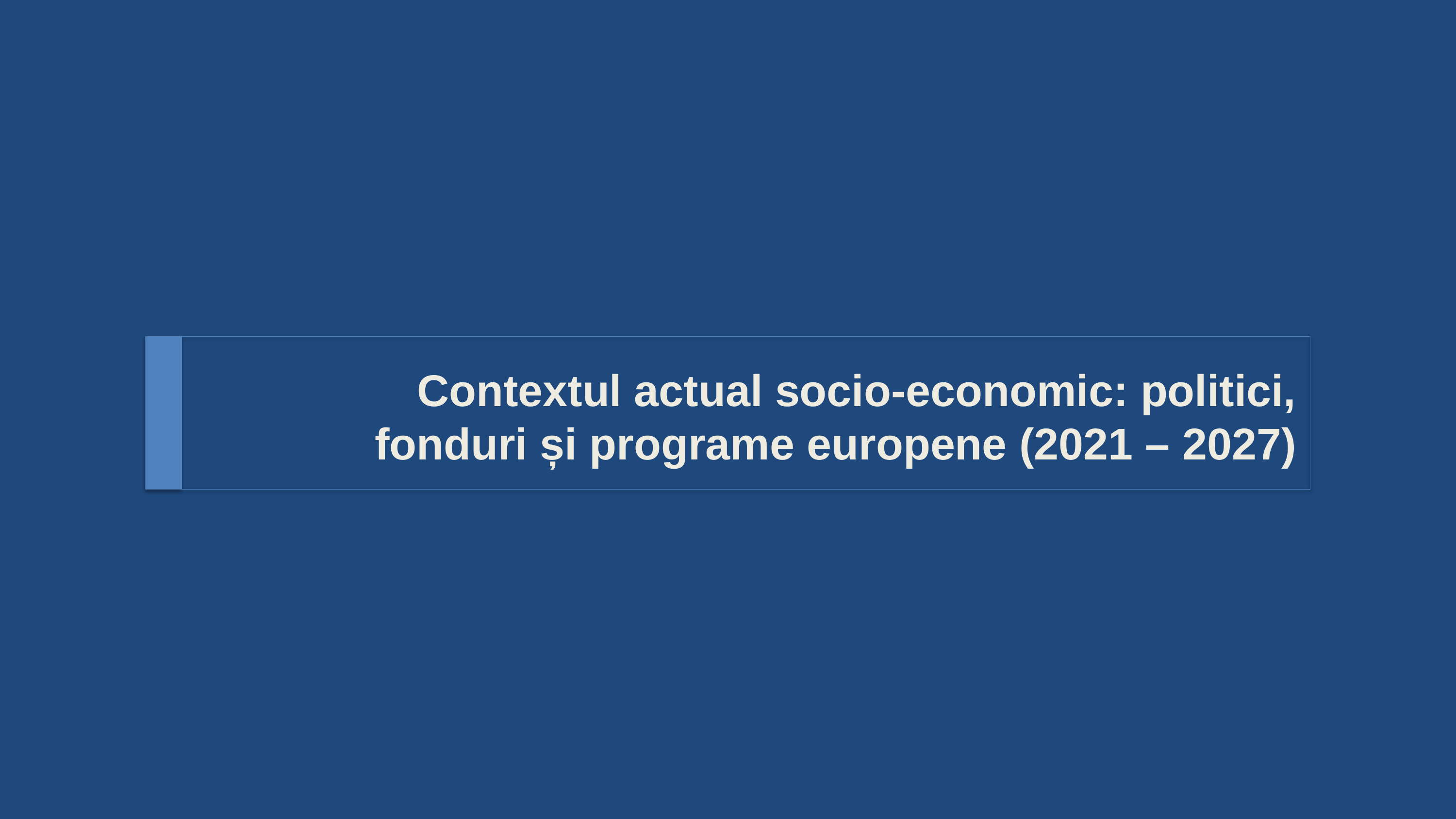

# Contextul actual socio-economic: politici, fonduri și programe europene (2021 – 2027)